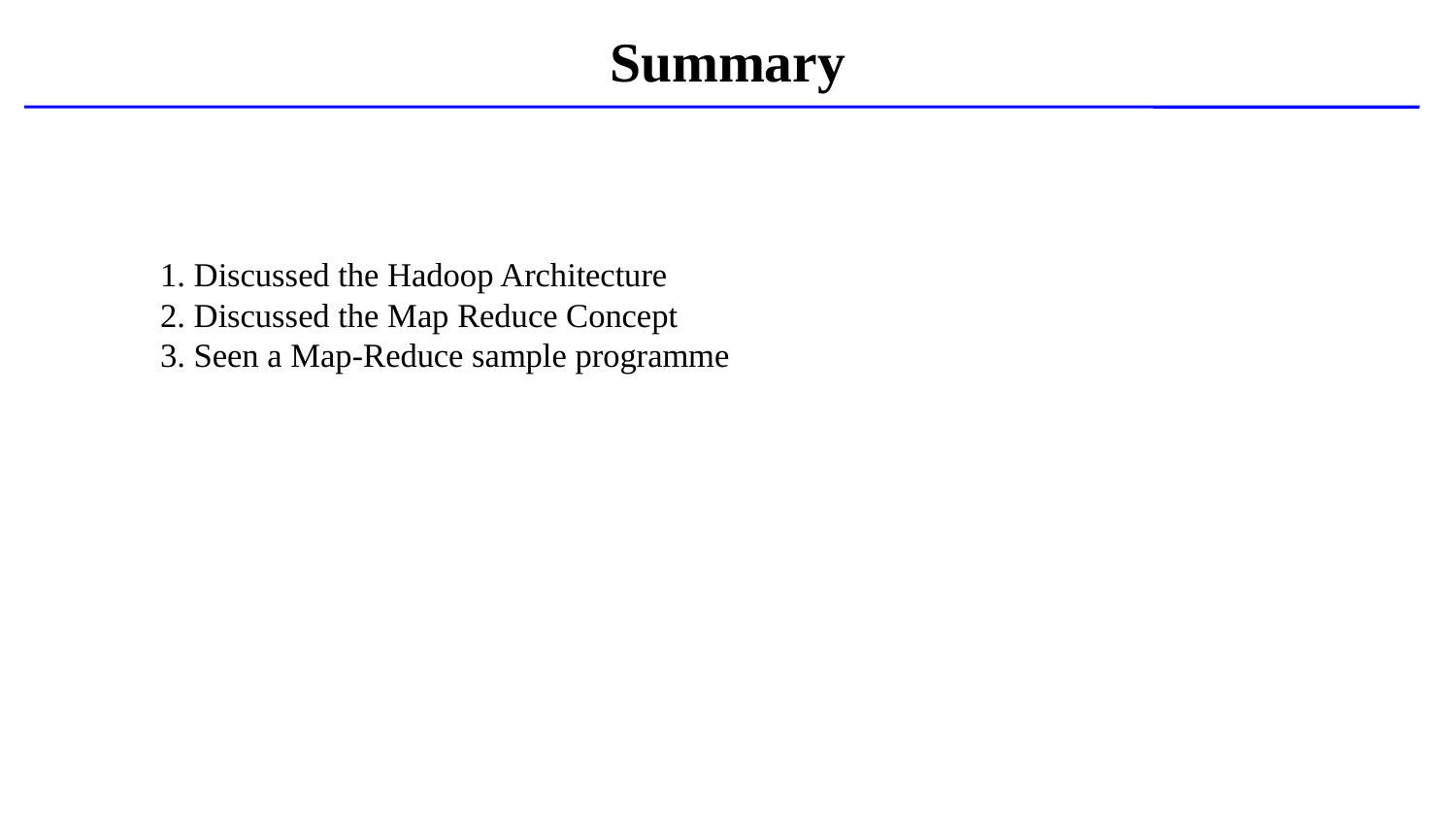

Summary

# 1. Discussed the Hadoop Architecture 2. Discussed the Map Reduce Concept 3. Seen a Map-Reduce sample programme